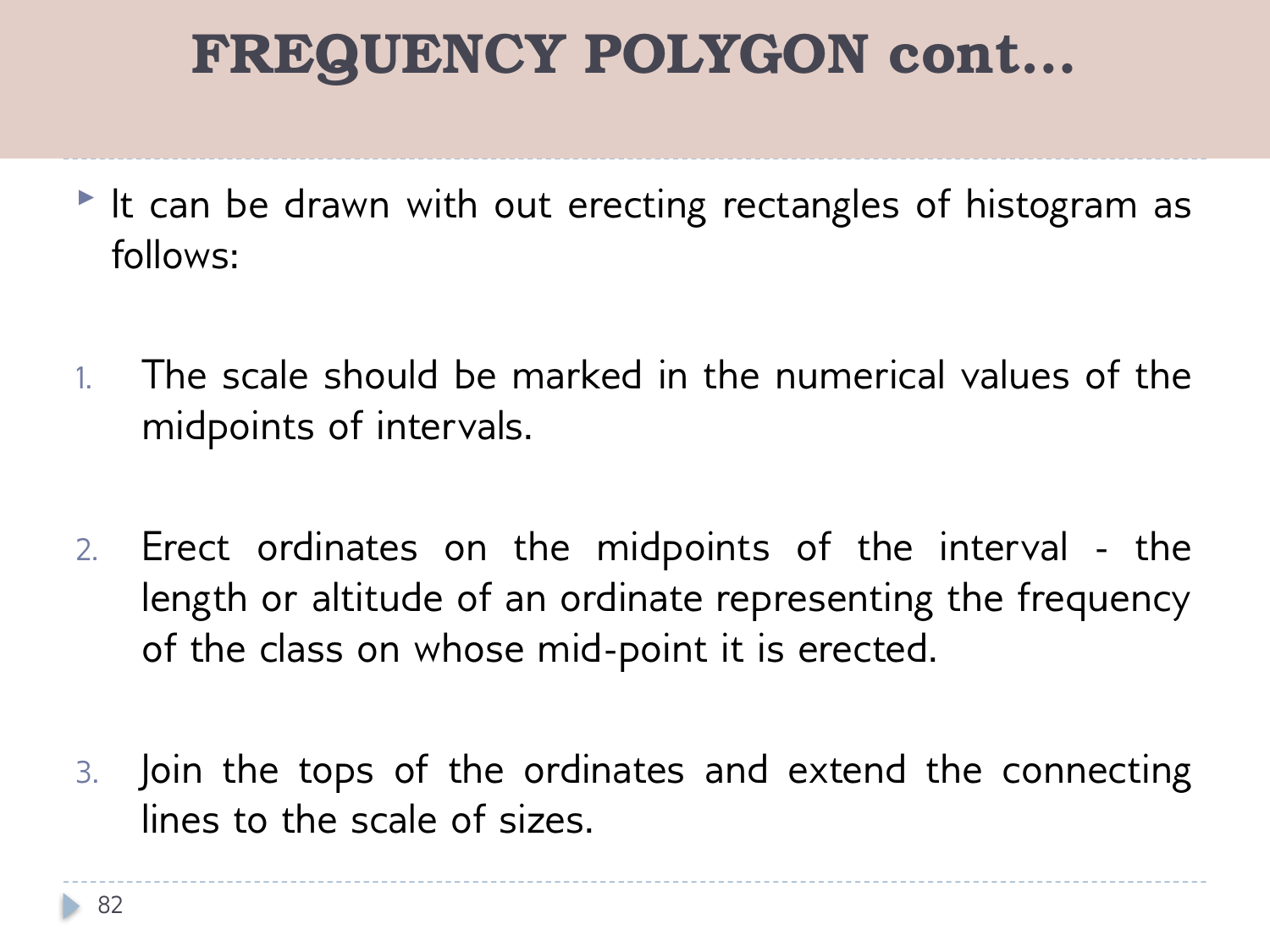

# FREQUENCY POLYGON cont…
It can be drawn with out erecting rectangles of histogram as follows:

The scale should be marked in the numerical values of the midpoints of intervals.

Erect ordinates on the midpoints of the interval - the length or altitude of an ordinate representing the frequency of the class on whose mid-point it is erected.

Join the tops of the ordinates and extend the connecting lines to the scale of sizes.
82